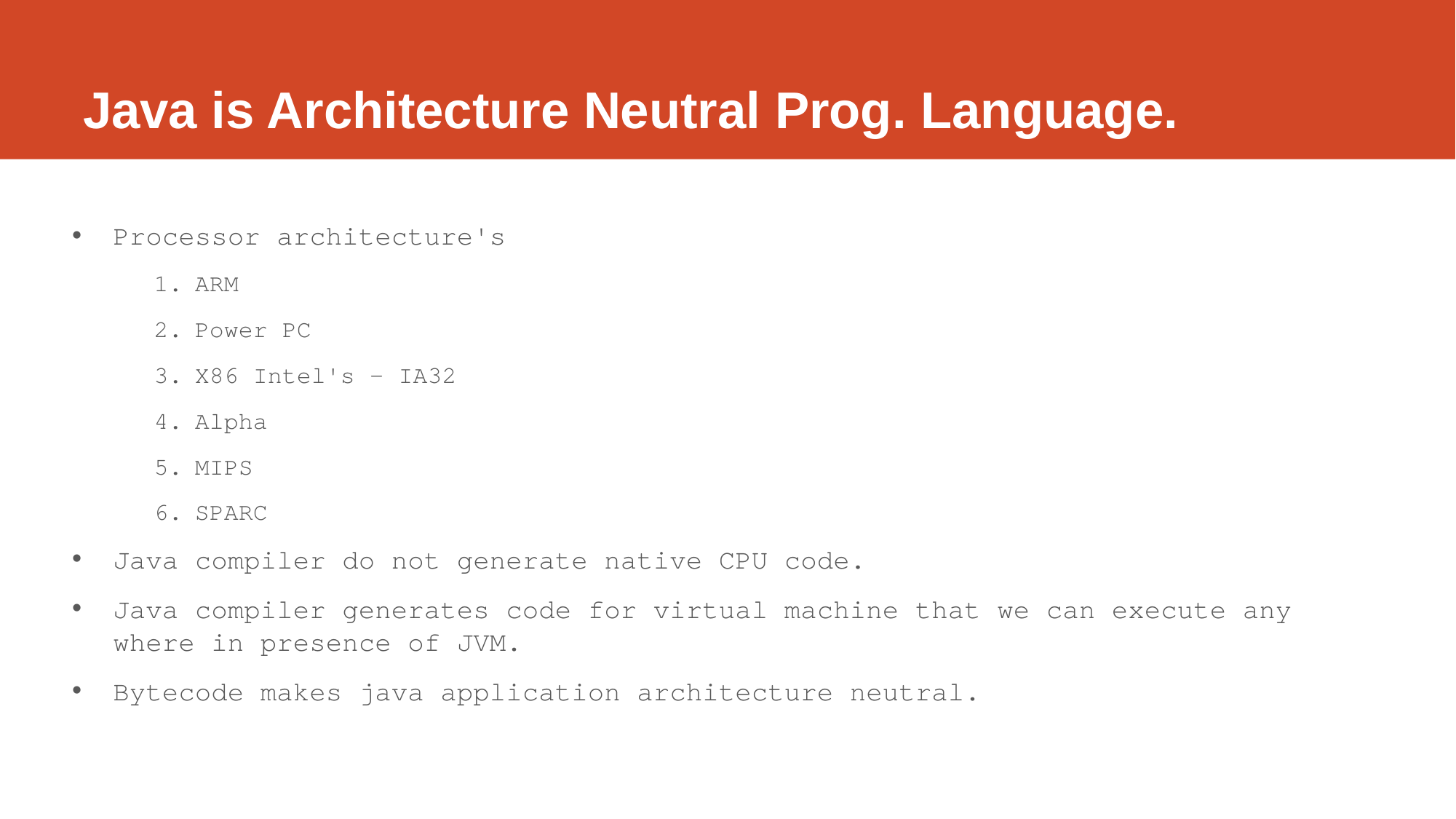

# Java is Architecture Neutral Prog. Language.
Processor architecture's
ARM
Power PC
X86 Intel's – IA32
Alpha
MIPS
SPARC
Java compiler do not generate native CPU code.
Java compiler generates code for virtual machine that we can execute any where in presence of JVM.
Bytecode makes java application architecture neutral.